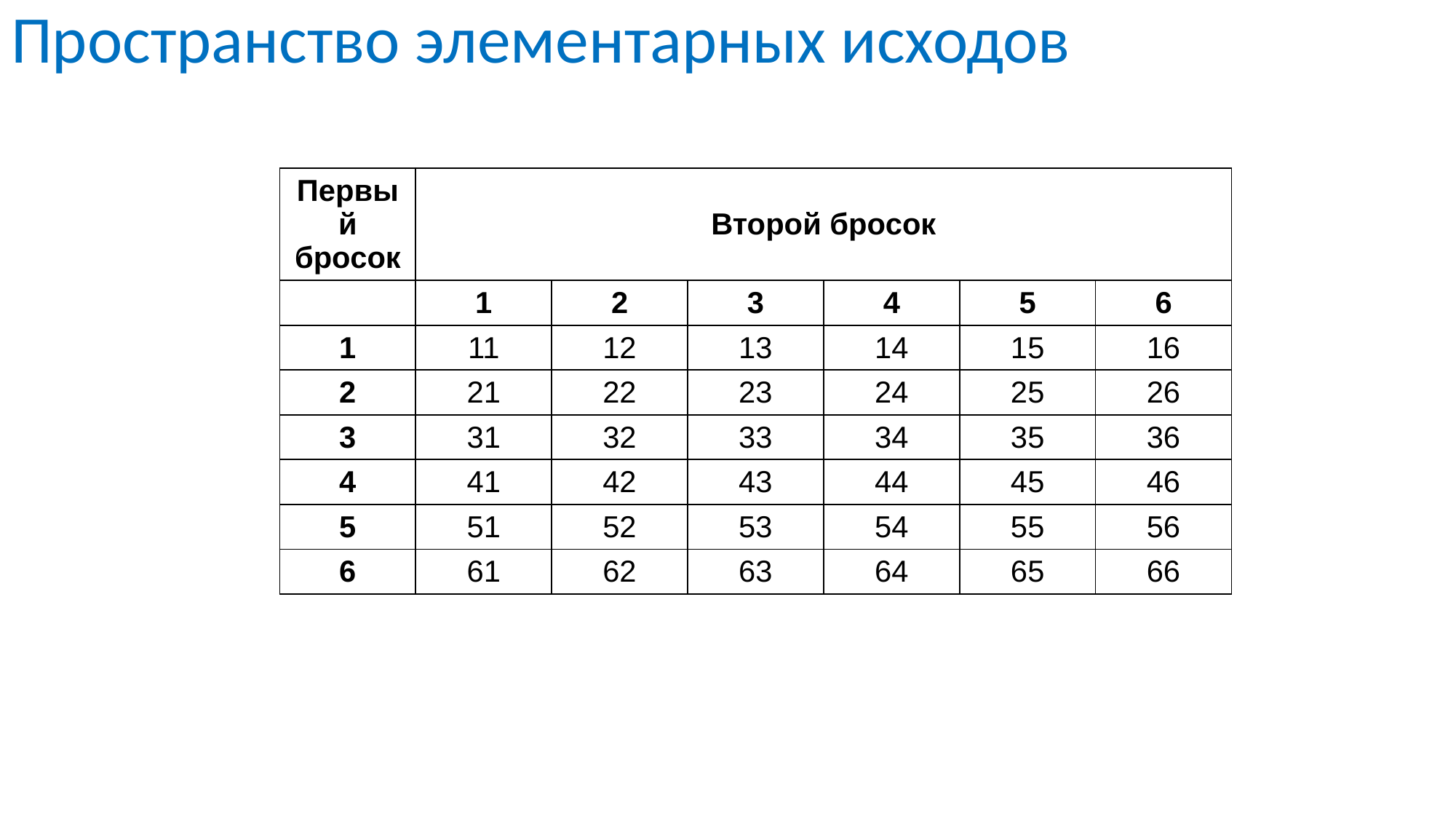

# Пространство элементарных исходов
| Первый бросок | Второй бросок |  |  |  |  |  |
| --- | --- | --- | --- | --- | --- | --- |
|  | 1 | 2 | 3 | 4 | 5 | 6 |
| 1 | 11 | 12 | 13 | 14 | 15 | 16 |
| 2 | 21 | 22 | 23 | 24 | 25 | 26 |
| 3 | 31 | 32 | 33 | 34 | 35 | 36 |
| 4 | 41 | 42 | 43 | 44 | 45 | 46 |
| 5 | 51 | 52 | 53 | 54 | 55 | 56 |
| 6 | 61 | 62 | 63 | 64 | 65 | 66 |